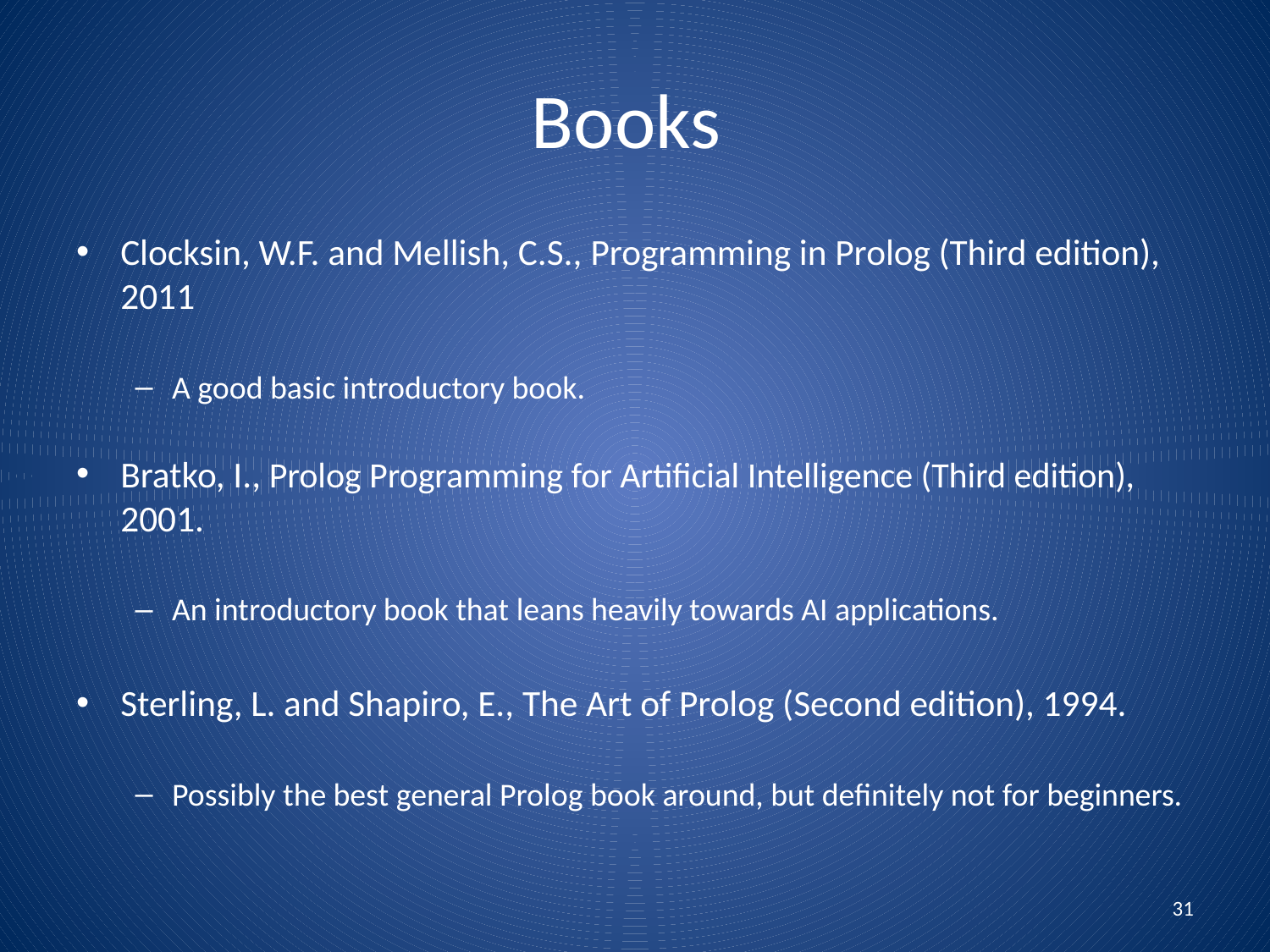

# Books
Clocksin, W.F. and Mellish, C.S., Programming in Prolog (Third edition), 2011
A good basic introductory book.
Bratko, I., Prolog Programming for Artificial Intelligence (Third edition), 2001.
An introductory book that leans heavily towards AI applications.

Sterling, L. and Shapiro, E., The Art of Prolog (Second edition), 1994.
Possibly the best general Prolog book around, but definitely not for beginners.

31